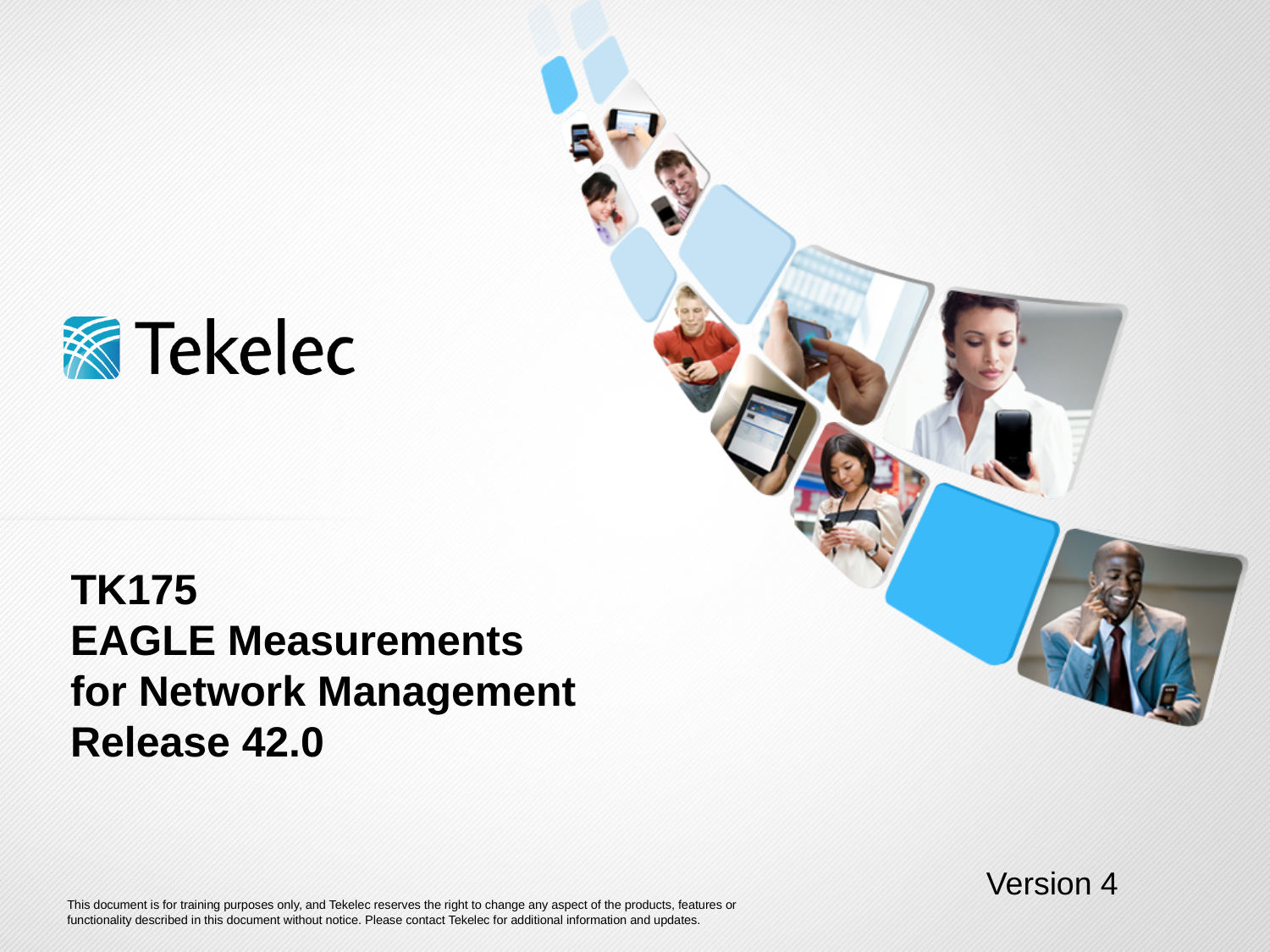

# TK175 EAGLE Measurements for Network Management Release 42.0
Version 4